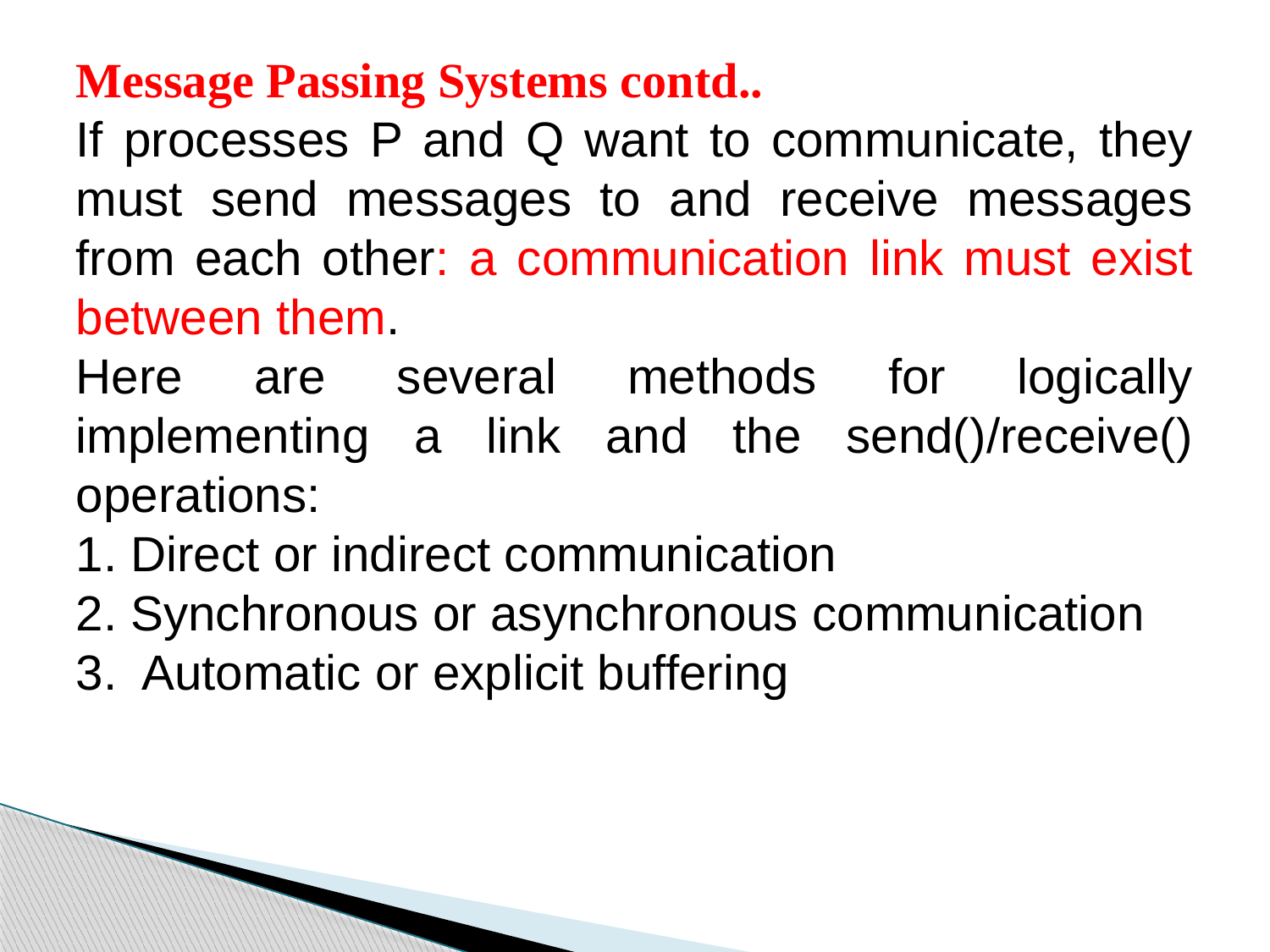

Message Passing Systems contd..
If processes P and Q want to communicate, they must send messages to and receive messages from each other: a communication link must exist between them.
Here are several methods for logically implementing a link and the send()/receive() operations:
1. Direct or indirect communication
2. Synchronous or asynchronous communication
3.  Automatic or explicit buffering